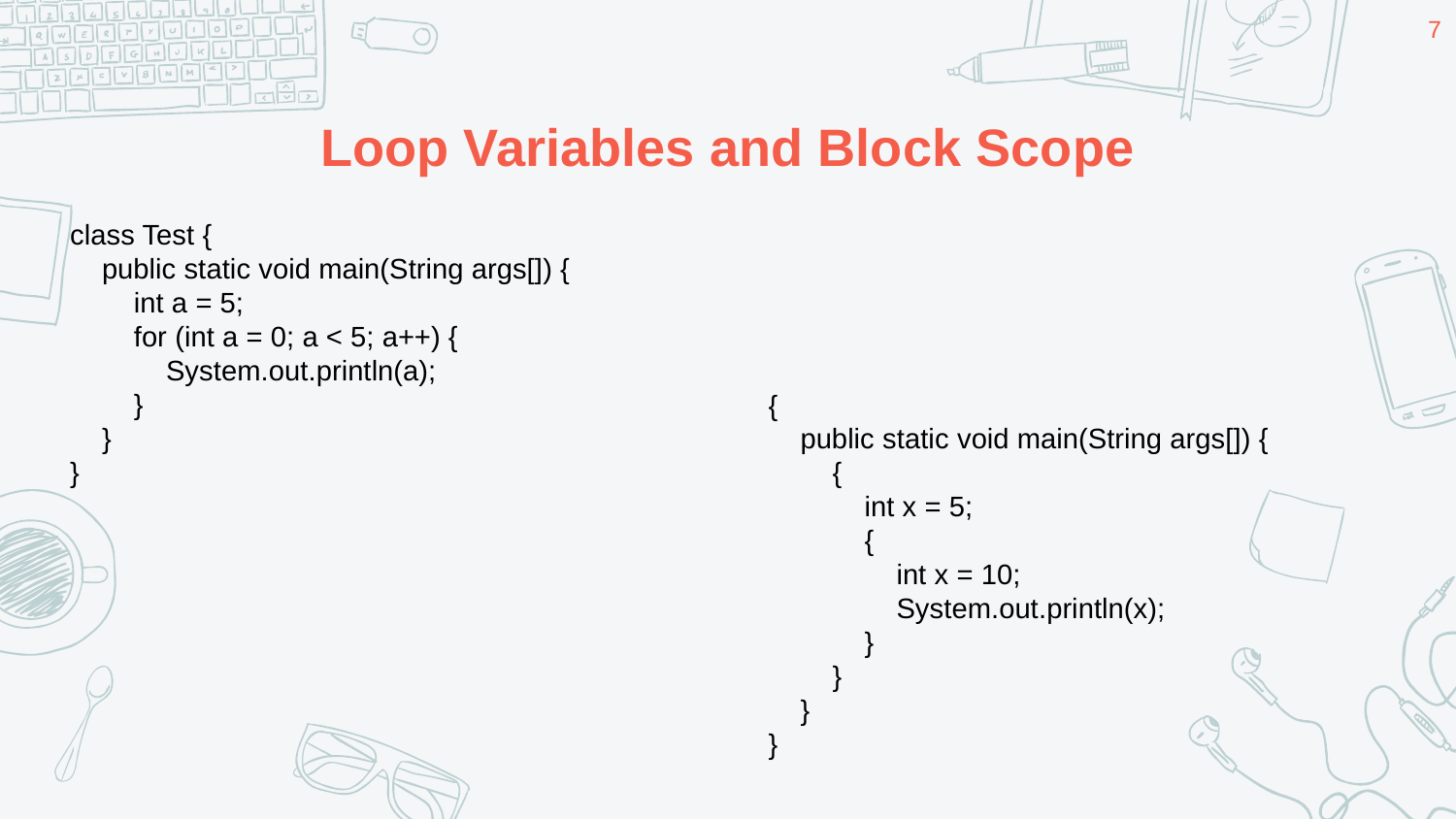

7
# Loop Variables and Block Scope
class Test {
    public static void main(String args[]) {
        int a = 5;
        for (int a = 0; a < 5; a++) {
            System.out.println(a);
        }
    }
}
{
    public static void main(String args[]) {
        {
            int x = 5;
            {
                int x = 10;
                System.out.println(x);
            }
        }
    }
}